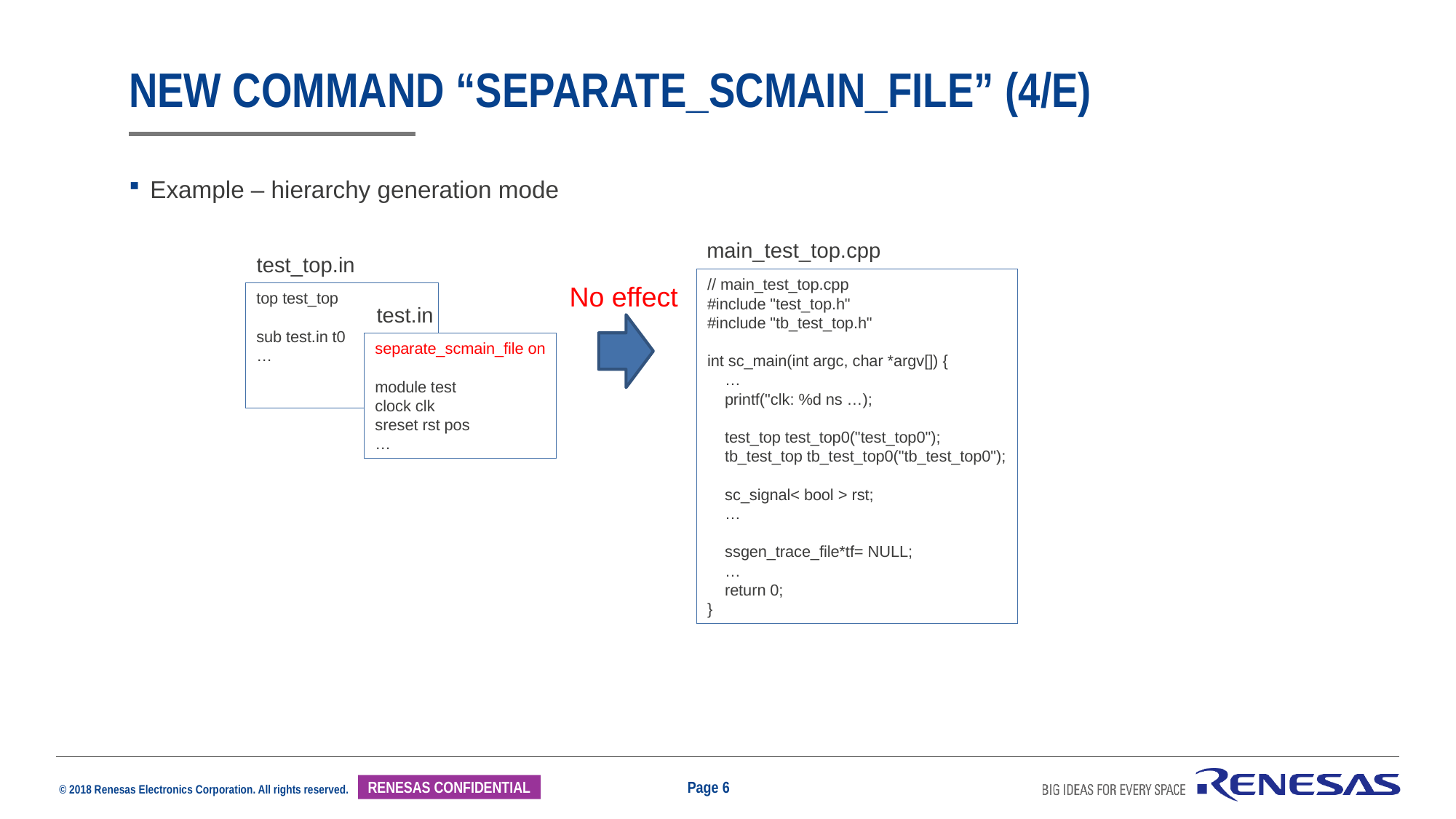

# NEW command “separate_scmain_file” (4/E)
Example – hierarchy generation mode

main_test_top.cpp
test_top.in
// main_test_top.cpp
#include "test_top.h"
#include "tb_test_top.h"

int sc_main(int argc, char *argv[]) {
    …
    printf("clk: %d ns …);

    test_top test_top0("test_top0");
    tb_test_top tb_test_top0("tb_test_top0");

    sc_signal< bool > rst;
    …

    ssgen_trace_file*tf= NULL;
    …
    return 0;
}
No effect
top test_top

sub test.in t0
…

test.in

separate_scmain_file on

module test
clock clk
sreset rst pos
…
Page 6